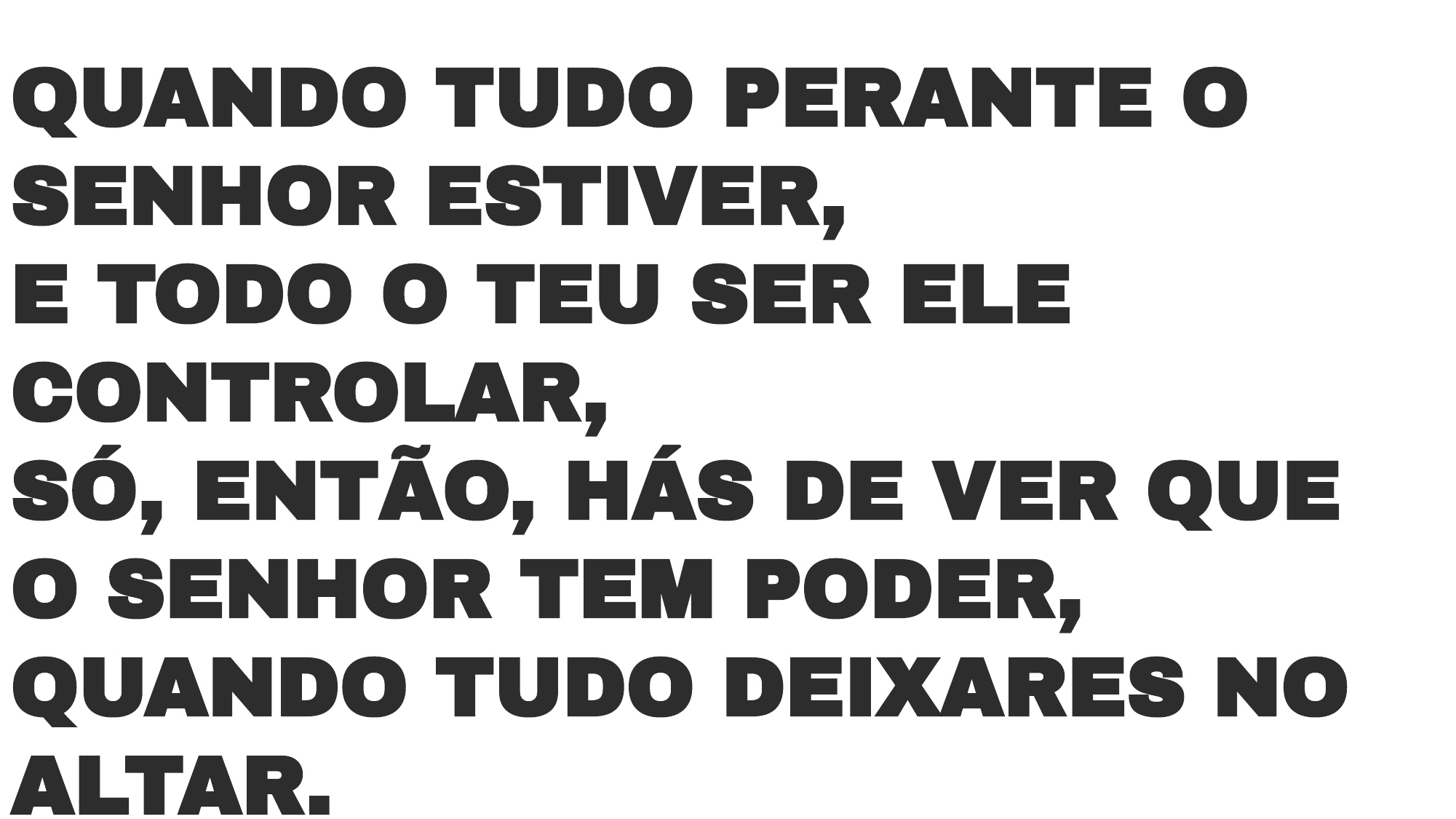

QUANDO TUDO PERANTE O SENHOR ESTIVER,
E TODO O TEU SER ELE CONTROLAR,
SÓ, ENTÃO, HÁS DE VER QUE O SENHOR TEM PODER,
QUANDO TUDO DEIXARES NO ALTAR.